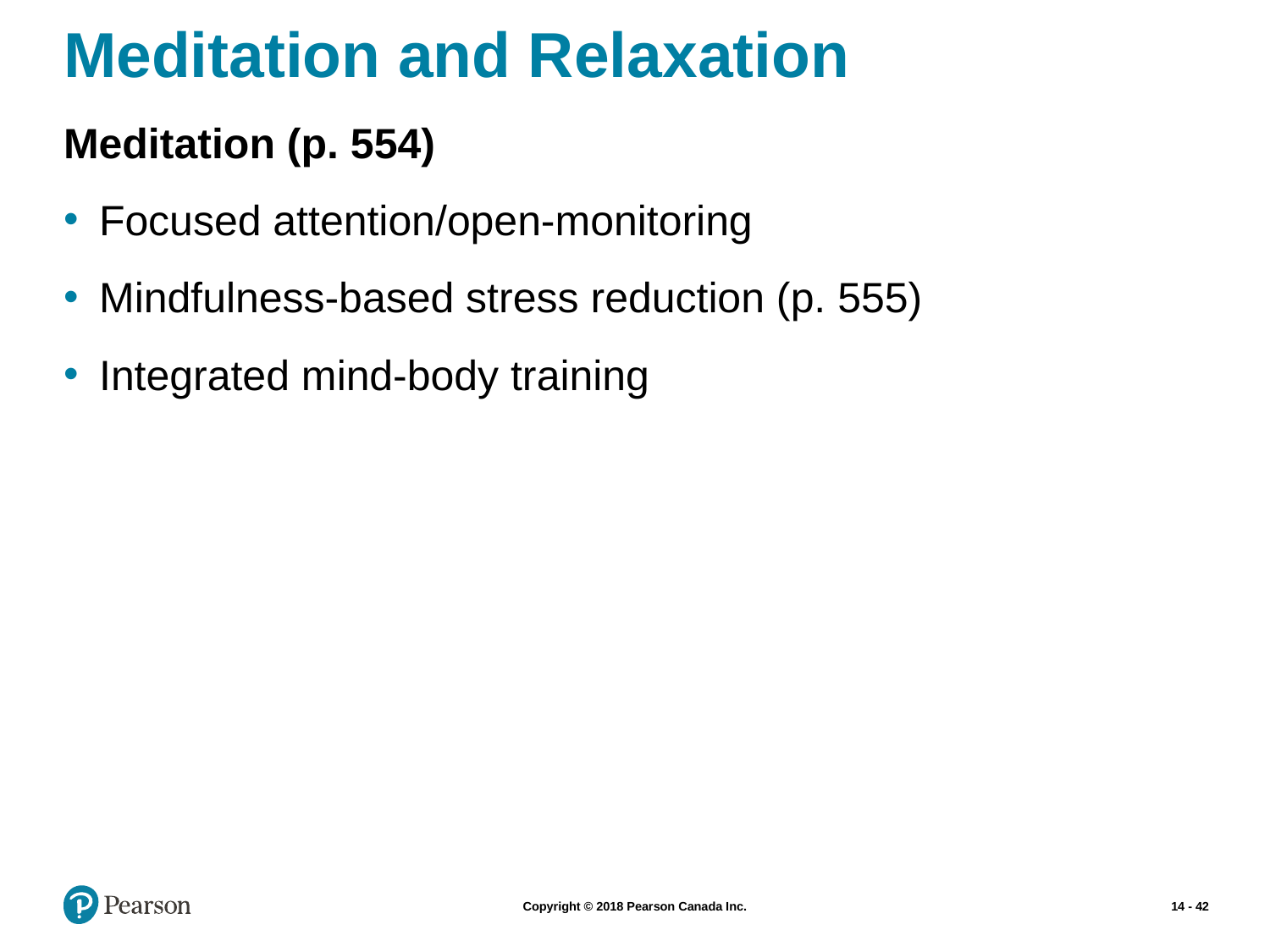

# Meditation and Relaxation
Meditation (p. 554)
Focused attention/open-monitoring
Mindfulness-based stress reduction (p. 555)
Integrated mind-body training